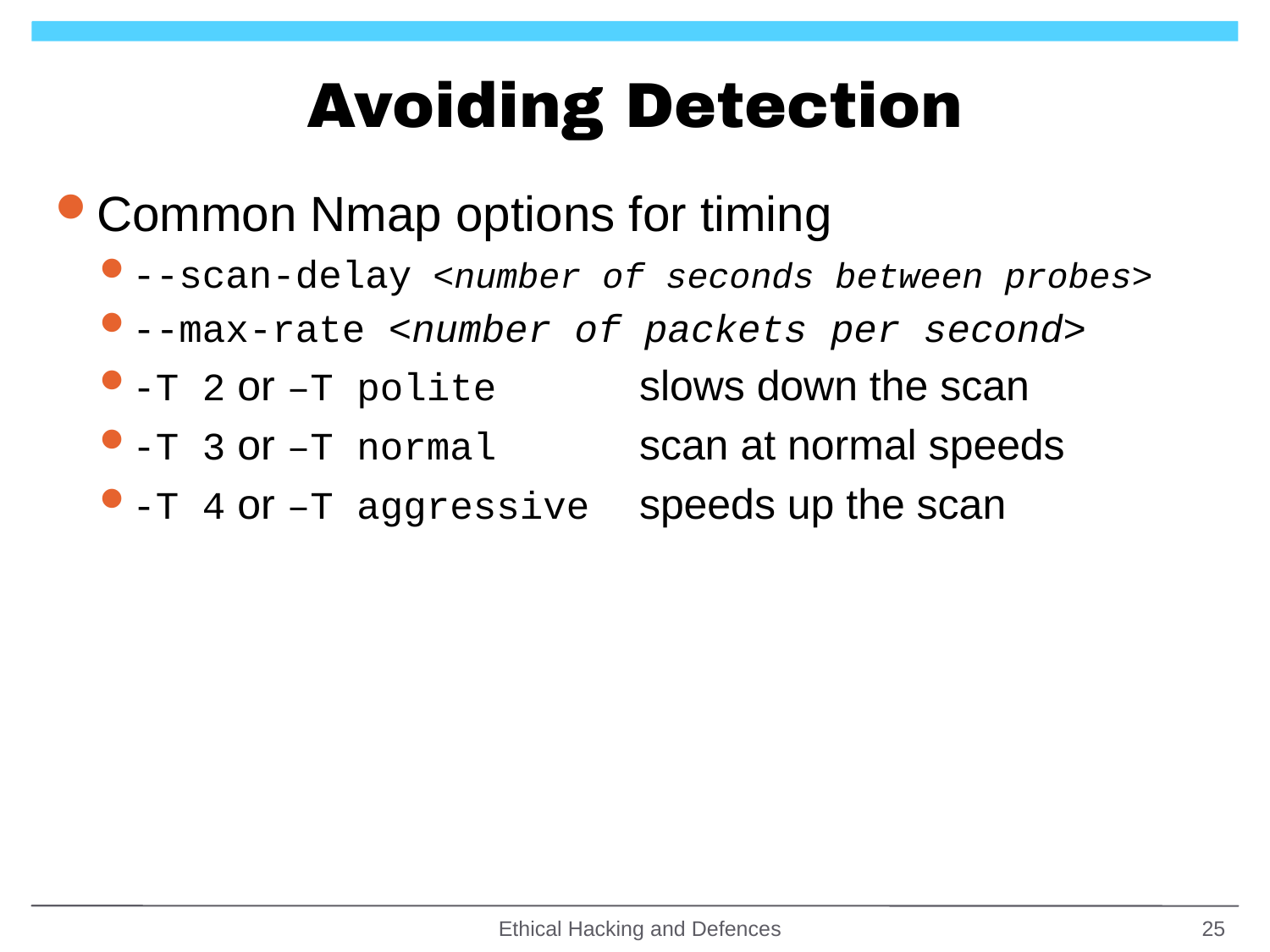

# Avoiding Detection
Common Nmap options for timing
--scan-delay <number of seconds between probes>
--max-rate <number of packets per second>
-T 2 or –T polite		slows down the scan
-T 3 or –T normal		scan at normal speeds
-T 4 or –T aggressive	speeds up the scan
Ethical Hacking and Defences
25